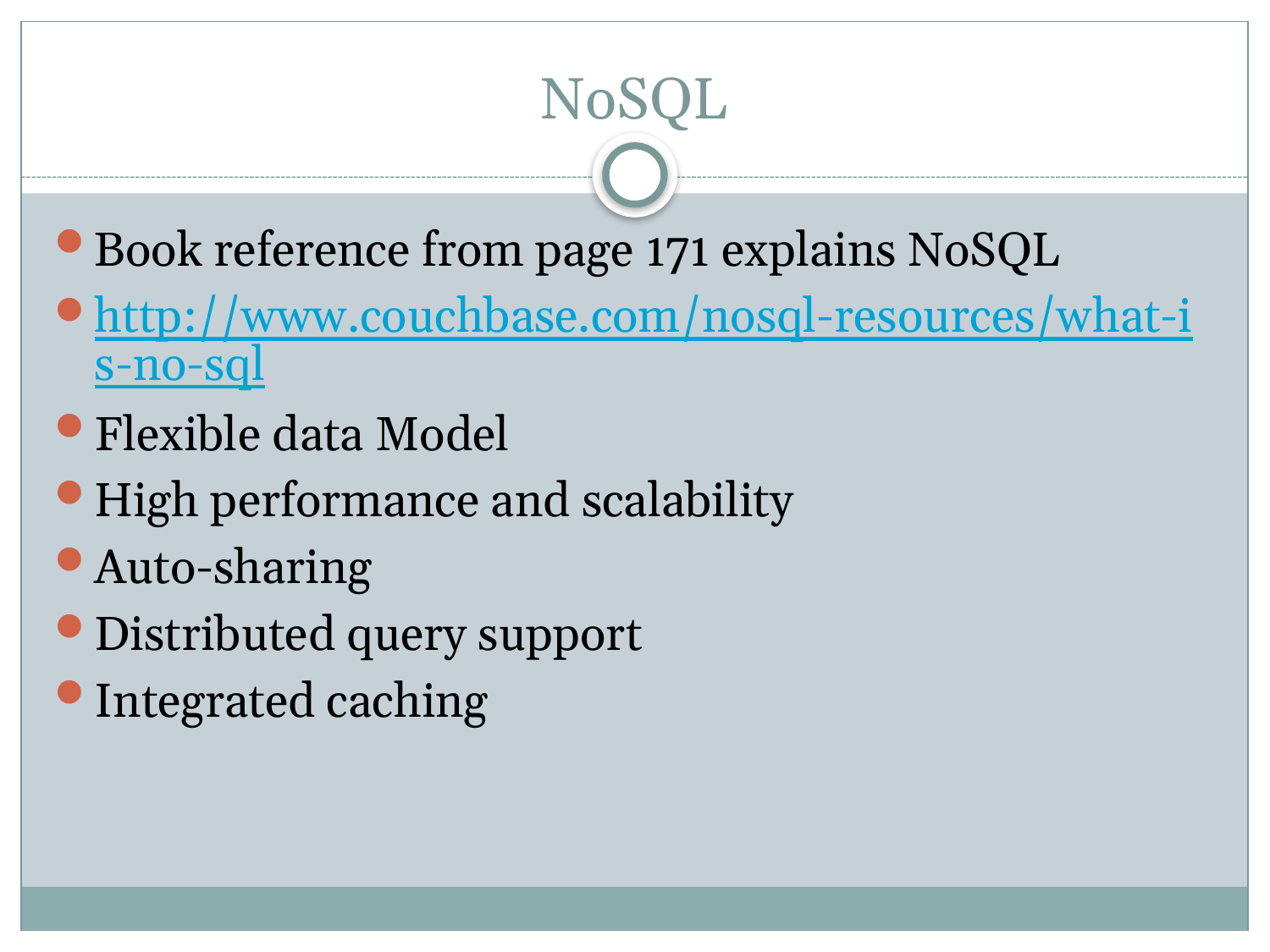

# NoSQL
Book reference from page 171 explains NoSQL
http://www.couchbase.com/nosql-resources/what-is-no-sql
Flexible data Model
High performance and scalability
Auto-sharing
Distributed query support
Integrated caching